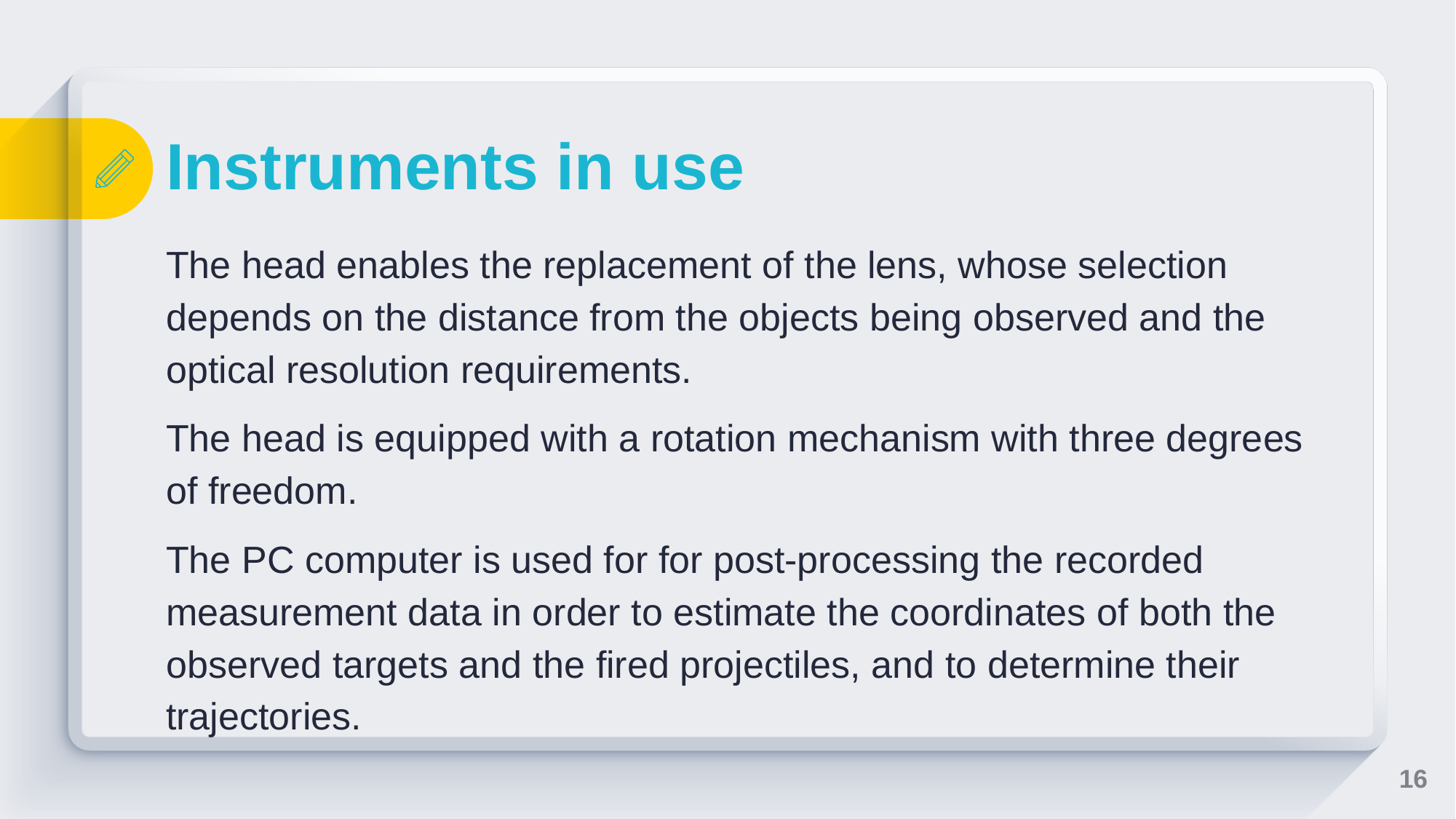

# Instruments in use

The head enables the replacement of the lens, whose selection depends on the distance from the objects being observed and the optical resolution requirements.
The head is equipped with a rotation mechanism with three degrees of freedom.
The PC computer is used for for post-processing the recorded measurement data in order to estimate the coordinates of both the observed targets and the fired projectiles, and to determine their trajectories.
16